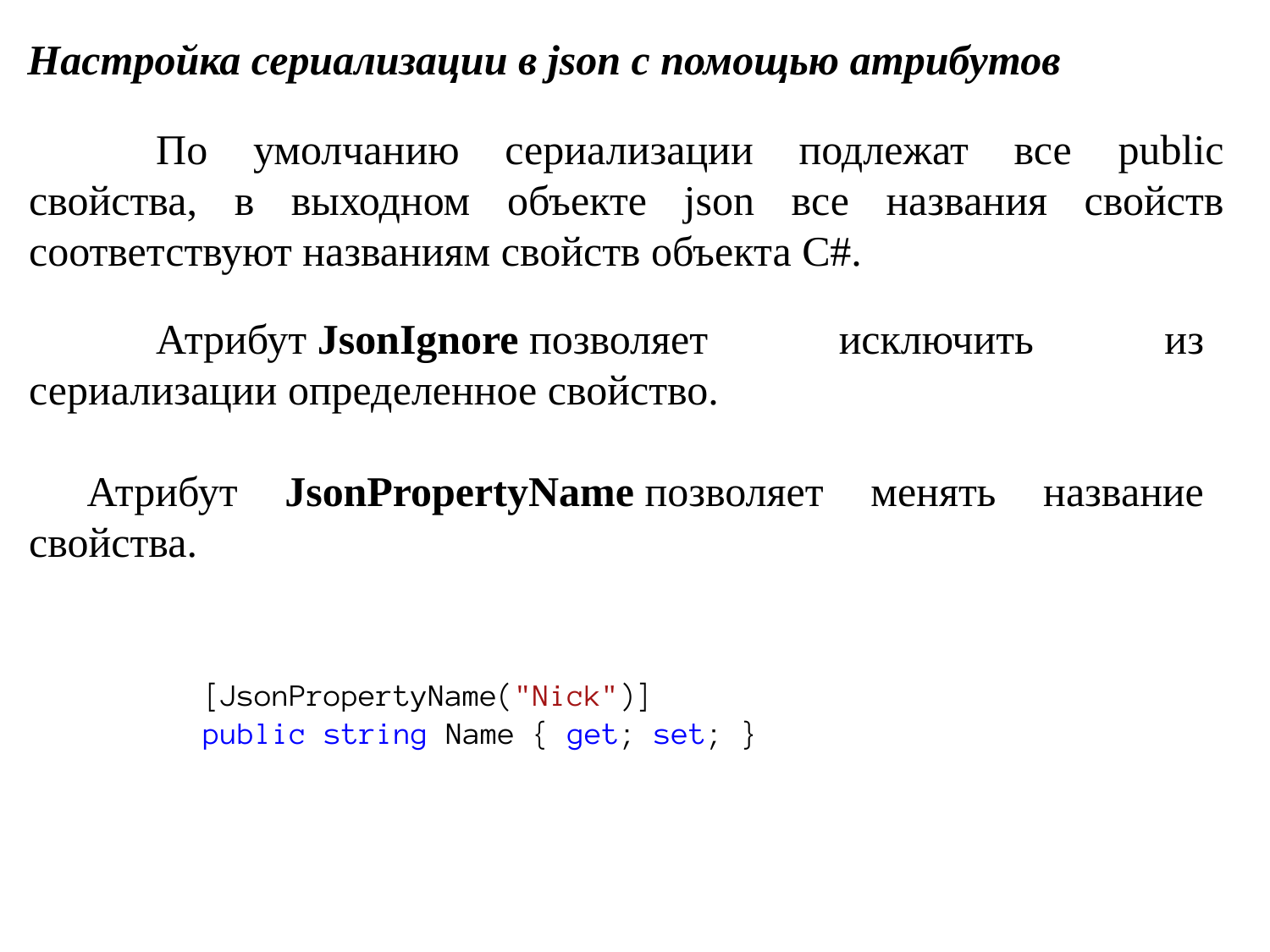

Настройка сериализации в json с помощью атрибутов
	По умолчанию сериализации подлежат все public свойства, в выходном объекте json все названия свойств соответствуют названиям свойств объекта C#.
	Атрибут JsonIgnore позволяет исключить из сериализации определенное свойство.

  Атрибут JsonPropertyName позволяет менять название свойства.
        [JsonPropertyName("Nick")]
        public string Name { get; set; }